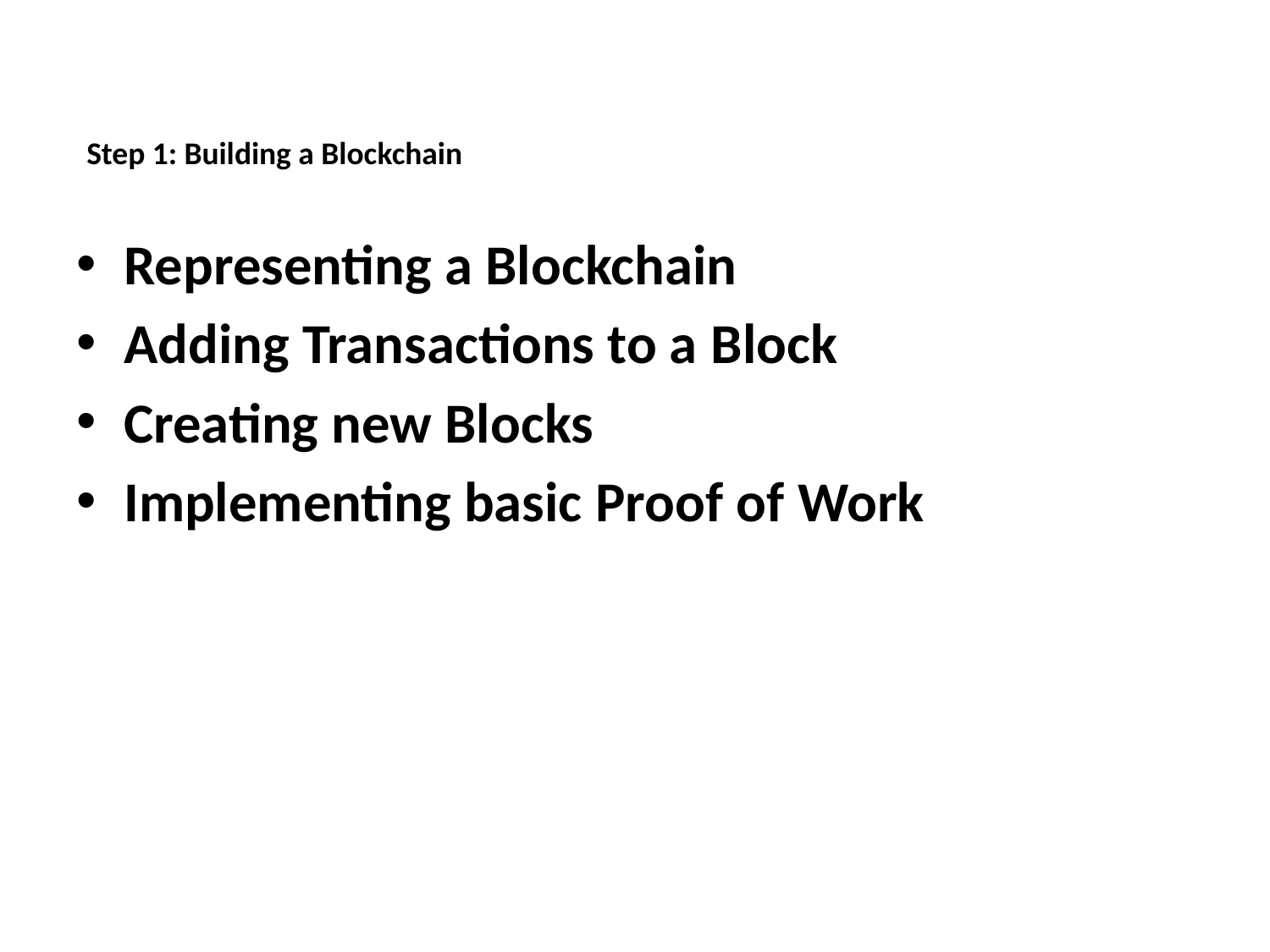

#
Step 1: Building a Blockchain

Representing a Blockchain
Adding Transactions to a Block
Creating new Blocks
Implementing basic Proof of Work